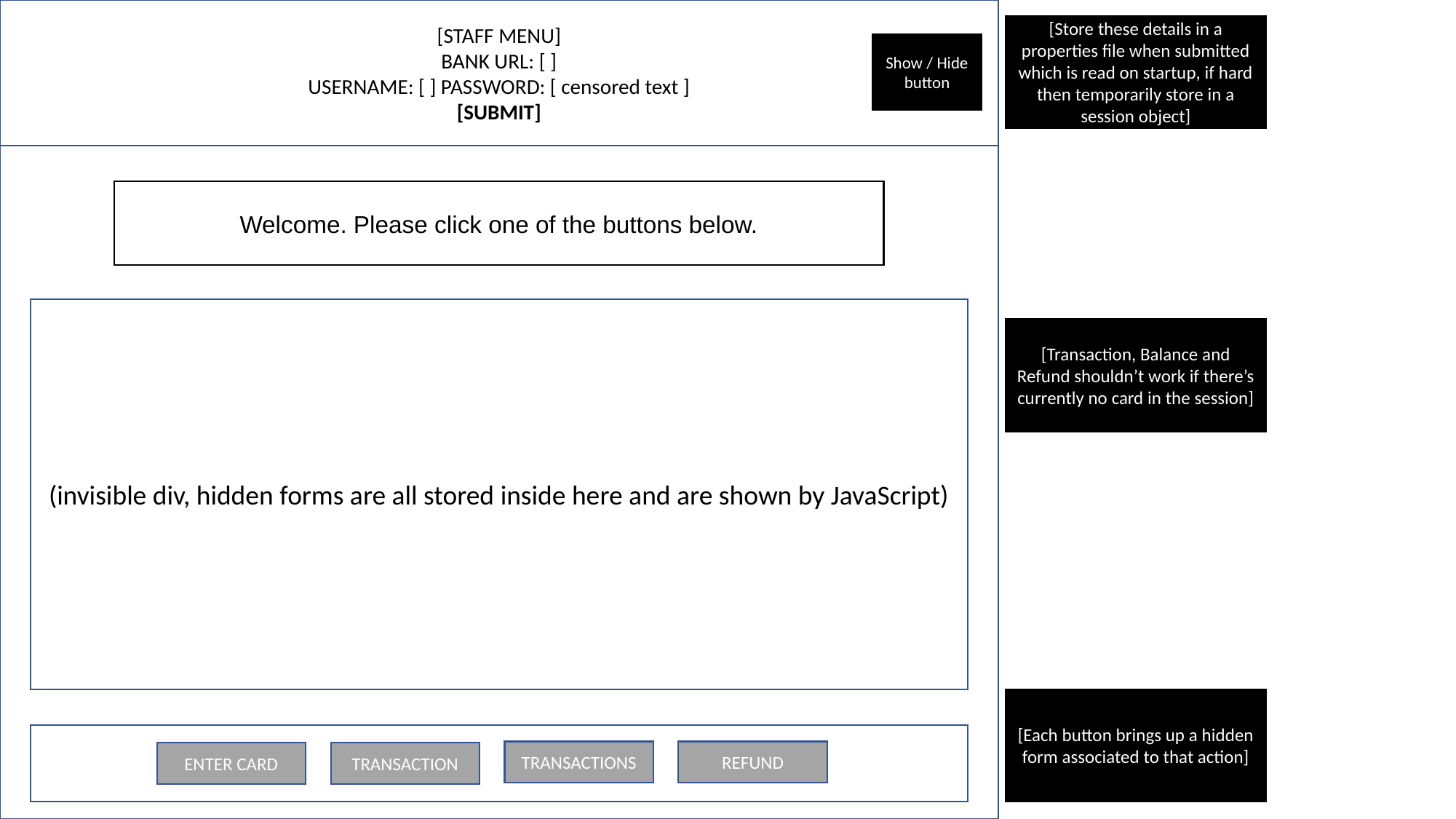

[STAFF MENU]
BANK URL: [ ]
USERNAME: [ ] PASSWORD: [ censored text ]
[SUBMIT]
[Store these details in a properties file when submitted which is read on startup, if hard then temporarily store in a session object]
Show / Hide button

Welcome. Please click one of the buttons below.
(invisible div, hidden forms are all stored inside here and are shown by JavaScript)
[Transaction, Balance and Refund shouldn’t work if there’s currently no card in the session]
[Each button brings up a hidden form associated to that action]

REFUND
TRANSACTIONS
ENTER CARD
TRANSACTION